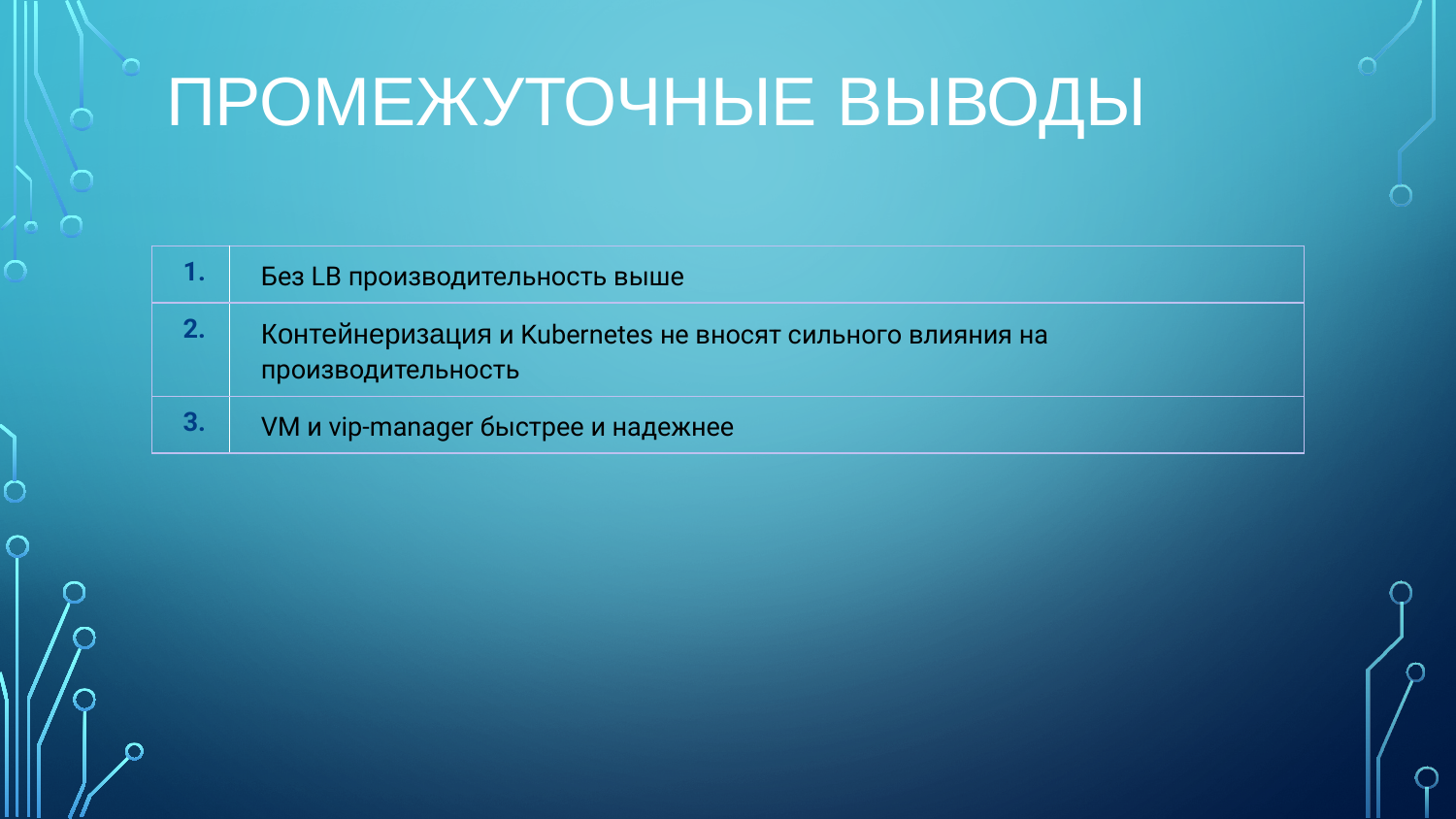

# ПРОМЕЖУТОЧНЫЕ ВыводЫ

| 1. | Без LB производительность выше |
| --- | --- |
| 2. | Контейнеризация и Kubernetes не вносят сильного влияния на производительность |
| 3. | VM и vip-manager быстрее и надежнее |